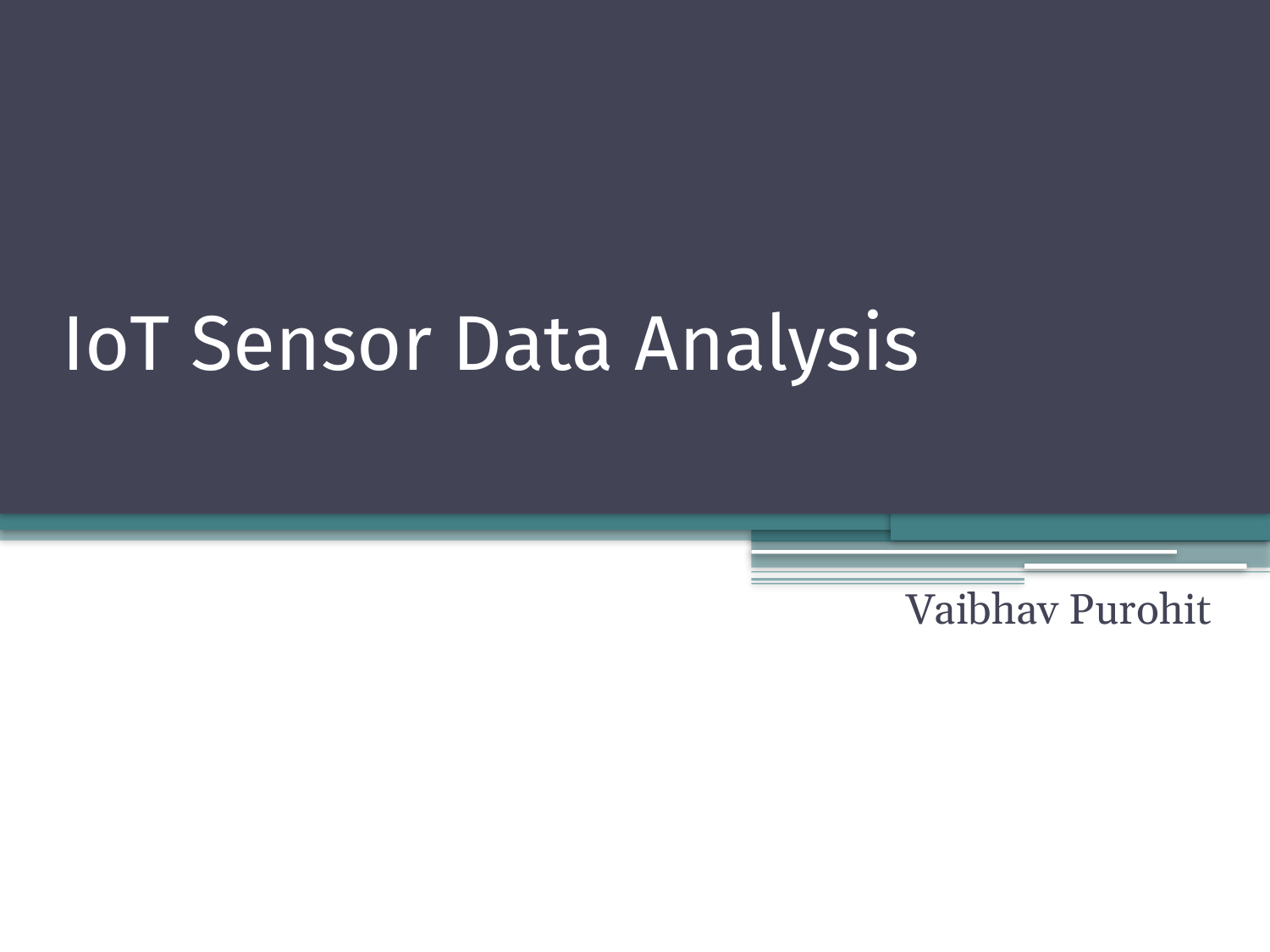

# IoT Sensor Data Analysis
Vaibhav Purohit